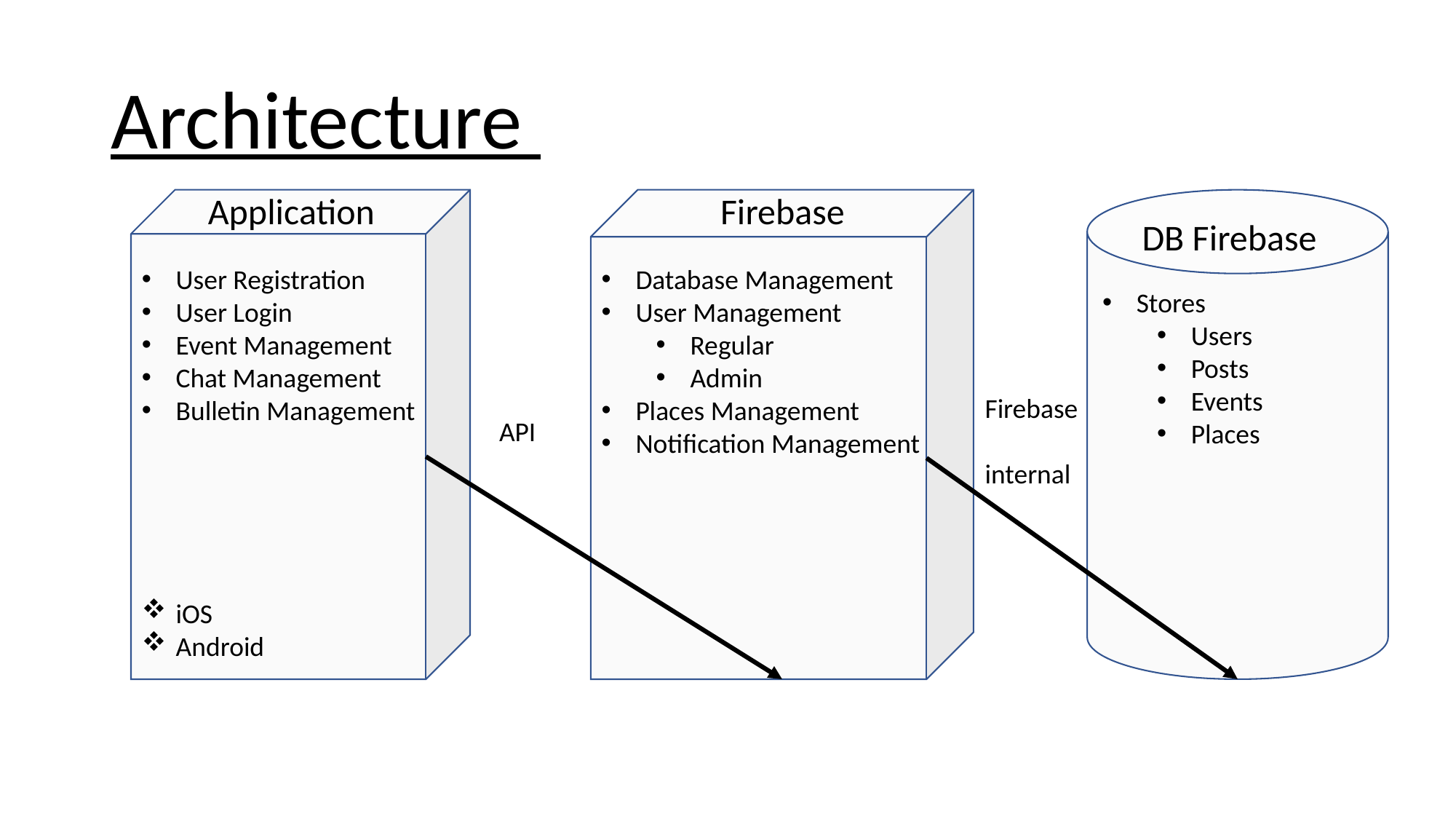

# Architecture
Application
Firebase

DB Firebase
User Registration
User Login
Event Management
Chat Management
Bulletin Management
Database Management
User Management
Regular
Admin
Places Management
Notification Management
Stores
Users
Posts
Events
Places
Firebase

internal
API
iOS
Android